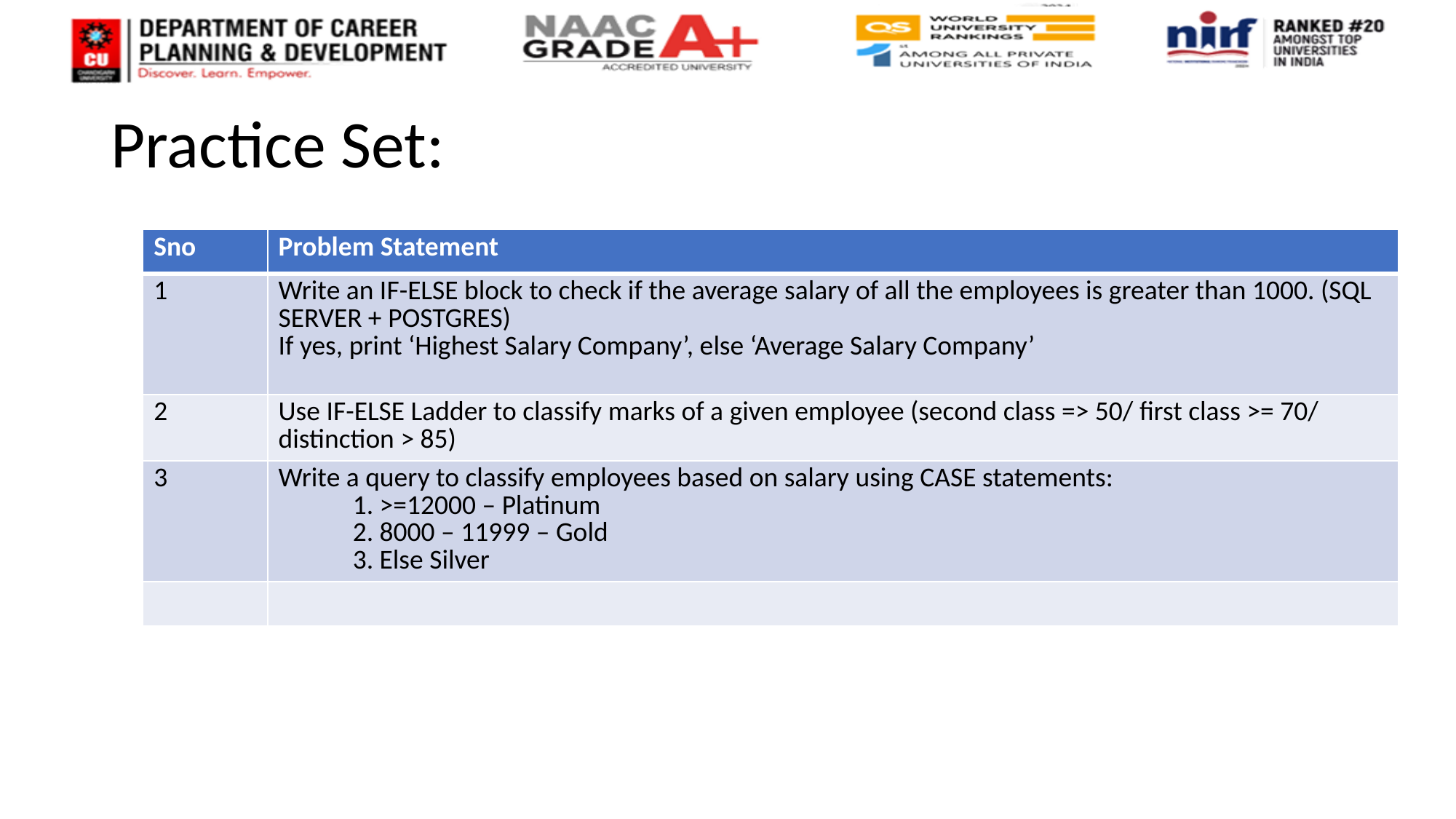

# Practice Set:
| Sno | Problem Statement |
| --- | --- |
| 1 | Write an IF-ELSE block to check if the average salary of all the employees is greater than 1000. (SQL SERVER + POSTGRES) If yes, print ‘Highest Salary Company’, else ‘Average Salary Company’ |
| 2 | Use IF-ELSE Ladder to classify marks of a given employee (second class => 50/ first class >= 70/ distinction > 85) |
| 3 | Write a query to classify employees based on salary using CASE statements: 1. >=12000 – Platinum 2. 8000 – 11999 – Gold 3. Else Silver |
|  |  |